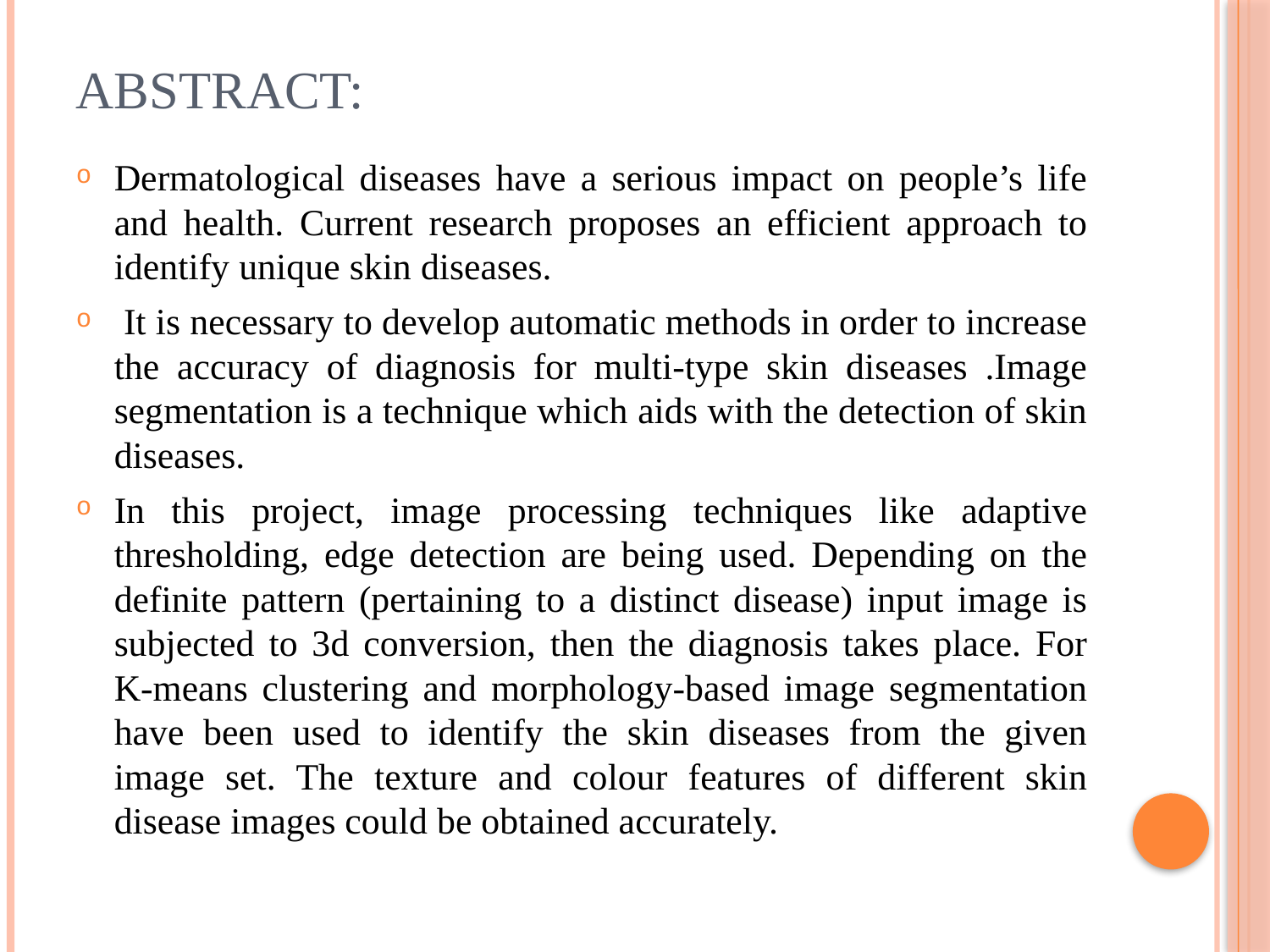

# Abstract:
Dermatological diseases have a serious impact on people’s life and health. Current research proposes an efficient approach to identify unique skin diseases.
 It is necessary to develop automatic methods in order to increase the accuracy of diagnosis for multi-type skin diseases .Image segmentation is a technique which aids with the detection of skin diseases.
In this project, image processing techniques like adaptive thresholding, edge detection are being used. Depending on the definite pattern (pertaining to a distinct disease) input image is subjected to 3d conversion, then the diagnosis takes place. For K-means clustering and morphology-based image segmentation have been used to identify the skin diseases from the given image set. The texture and colour features of different skin disease images could be obtained accurately.